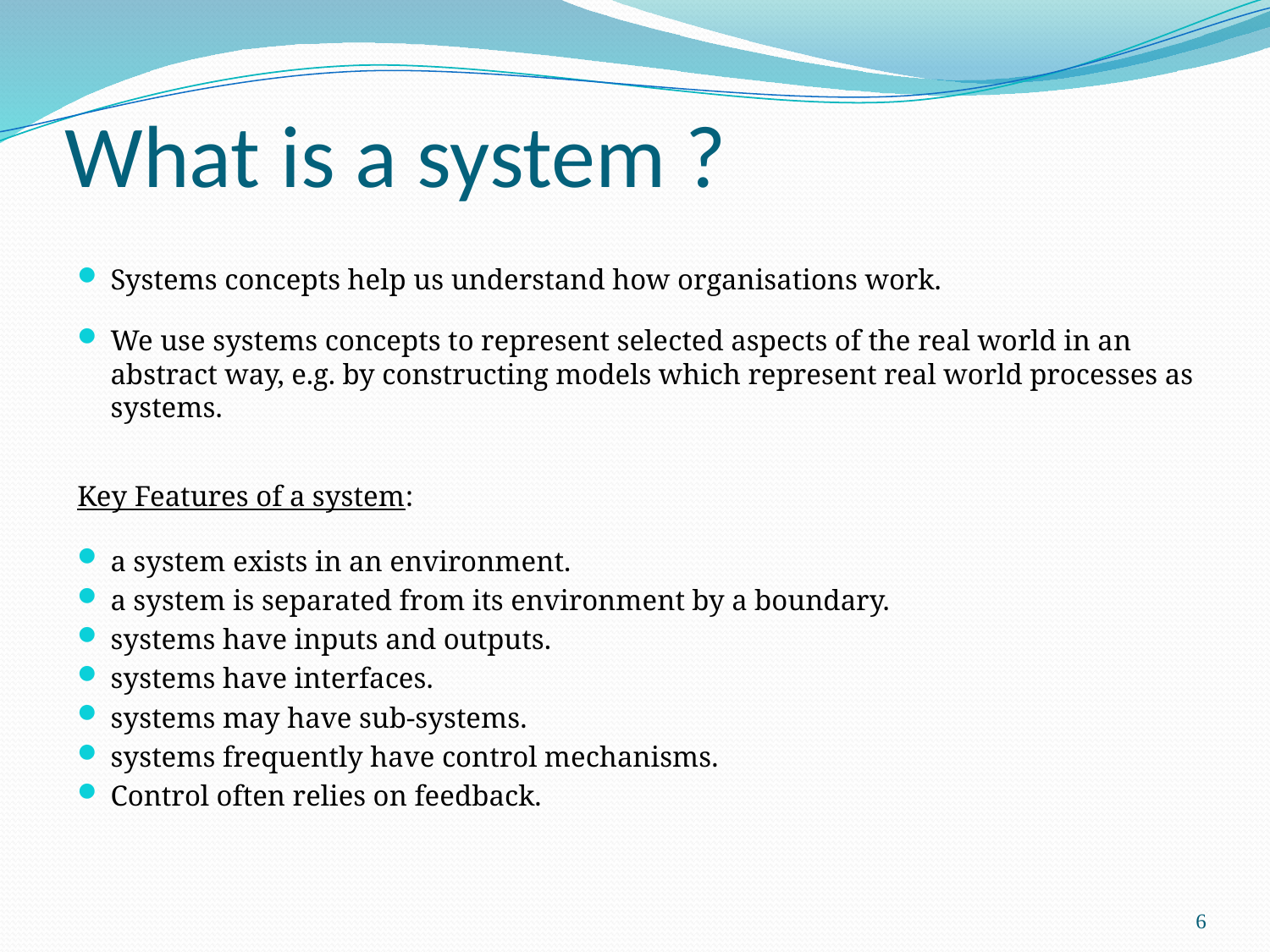

# What is a system ?

Systems concepts help us understand how organisations work.

We use systems concepts to represent selected aspects of the real world in an abstract way, e.g. by constructing models which represent real world processes as systems.

Key Features of a system:

a system exists in an environment.
a system is separated from its environment by a boundary.
systems have inputs and outputs.
systems have interfaces.
systems may have sub-systems.
systems frequently have control mechanisms.
Control often relies on feedback.
6